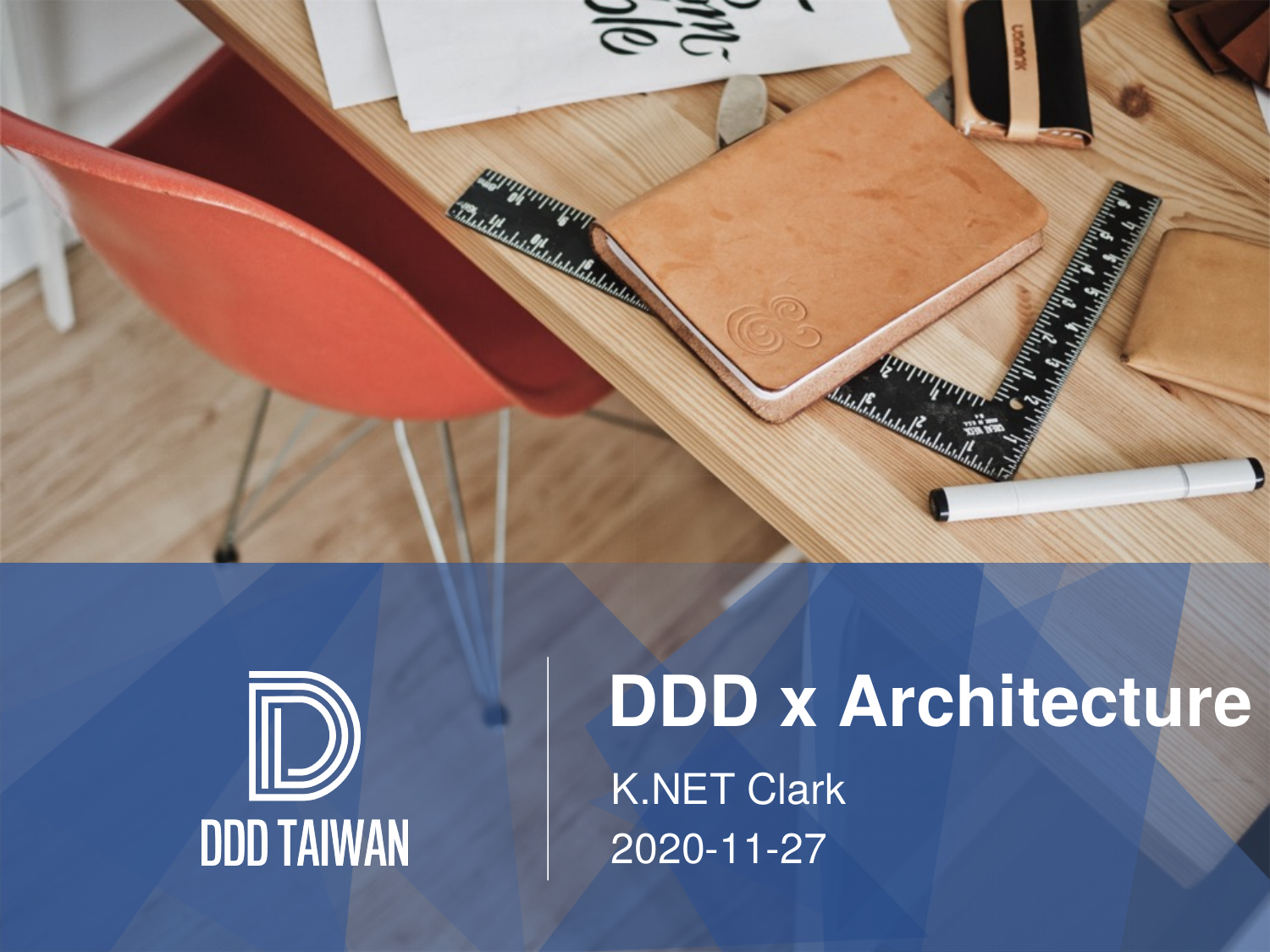

# DDD x Architecture
K.NET Clark
2020-11-27